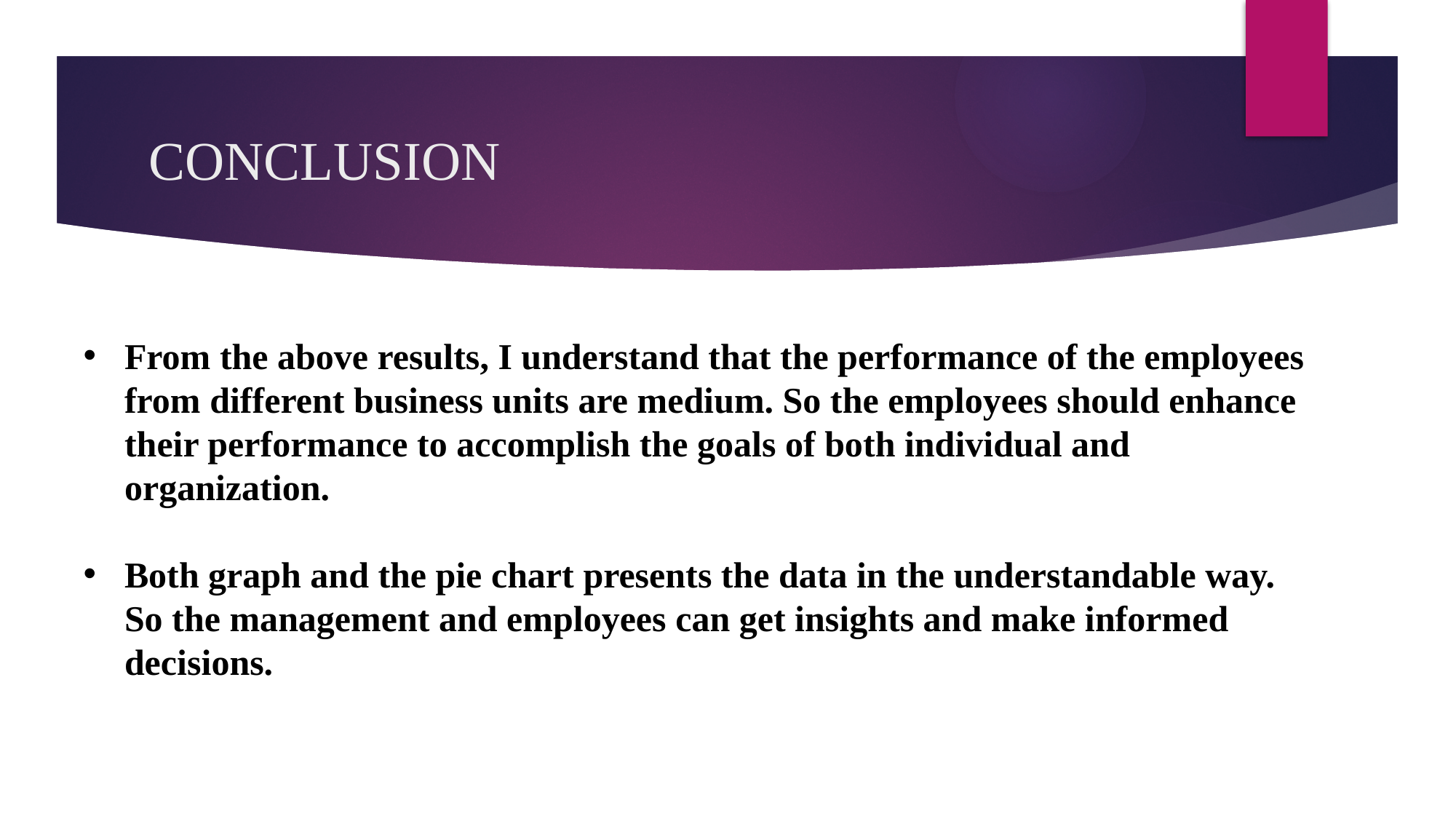

# CONCLUSION
From the above results, I understand that the performance of the employees from different business units are medium. So the employees should enhance their performance to accomplish the goals of both individual and organization.

Both graph and the pie chart presents the data in the understandable way. So the management and employees can get insights and make informed decisions.